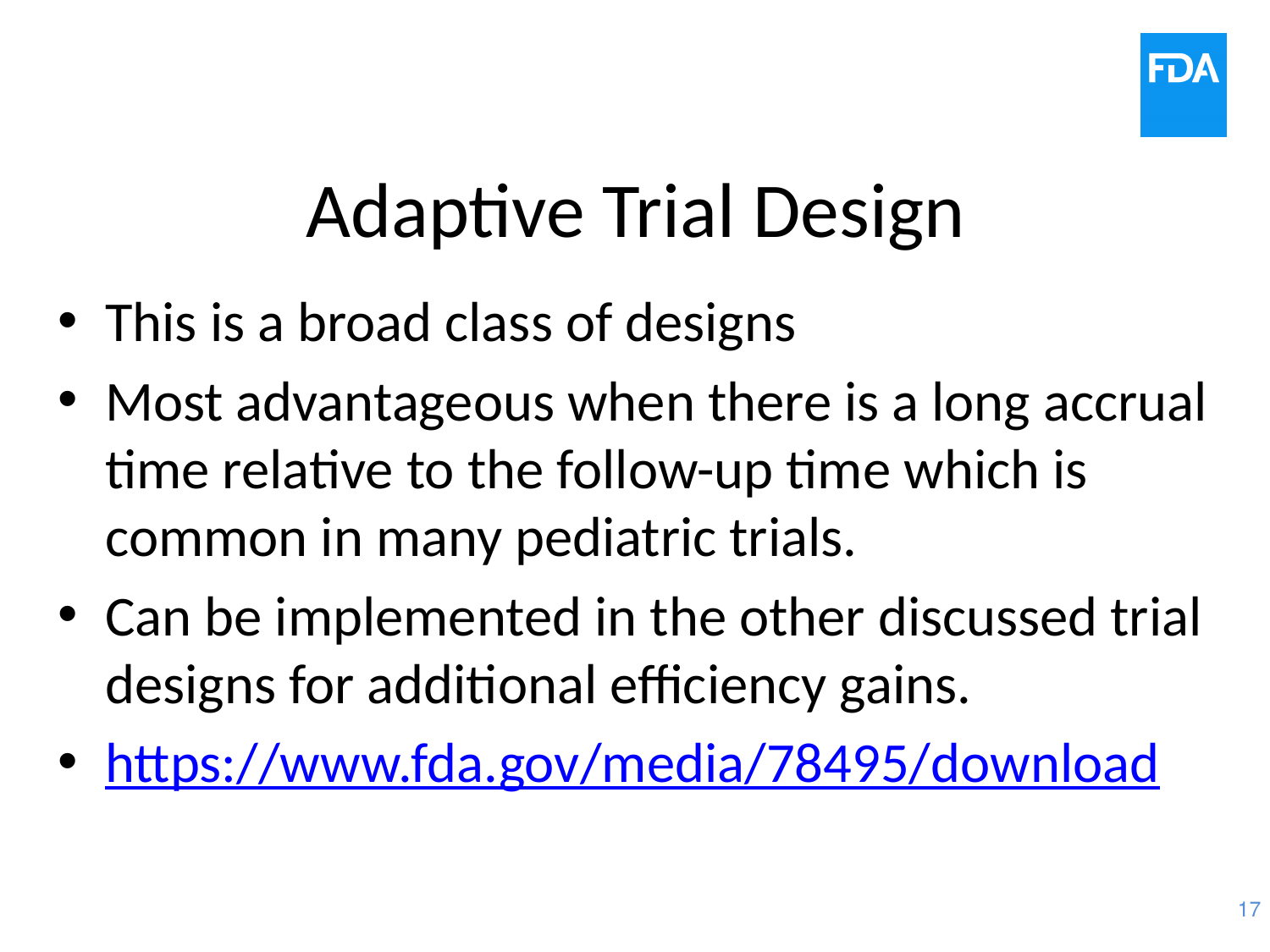

# Adaptive Trial Design
This is a broad class of designs
Most advantageous when there is a long accrual time relative to the follow-up time which is common in many pediatric trials.
Can be implemented in the other discussed trial designs for additional efficiency gains.
https://www.fda.gov/media/78495/download